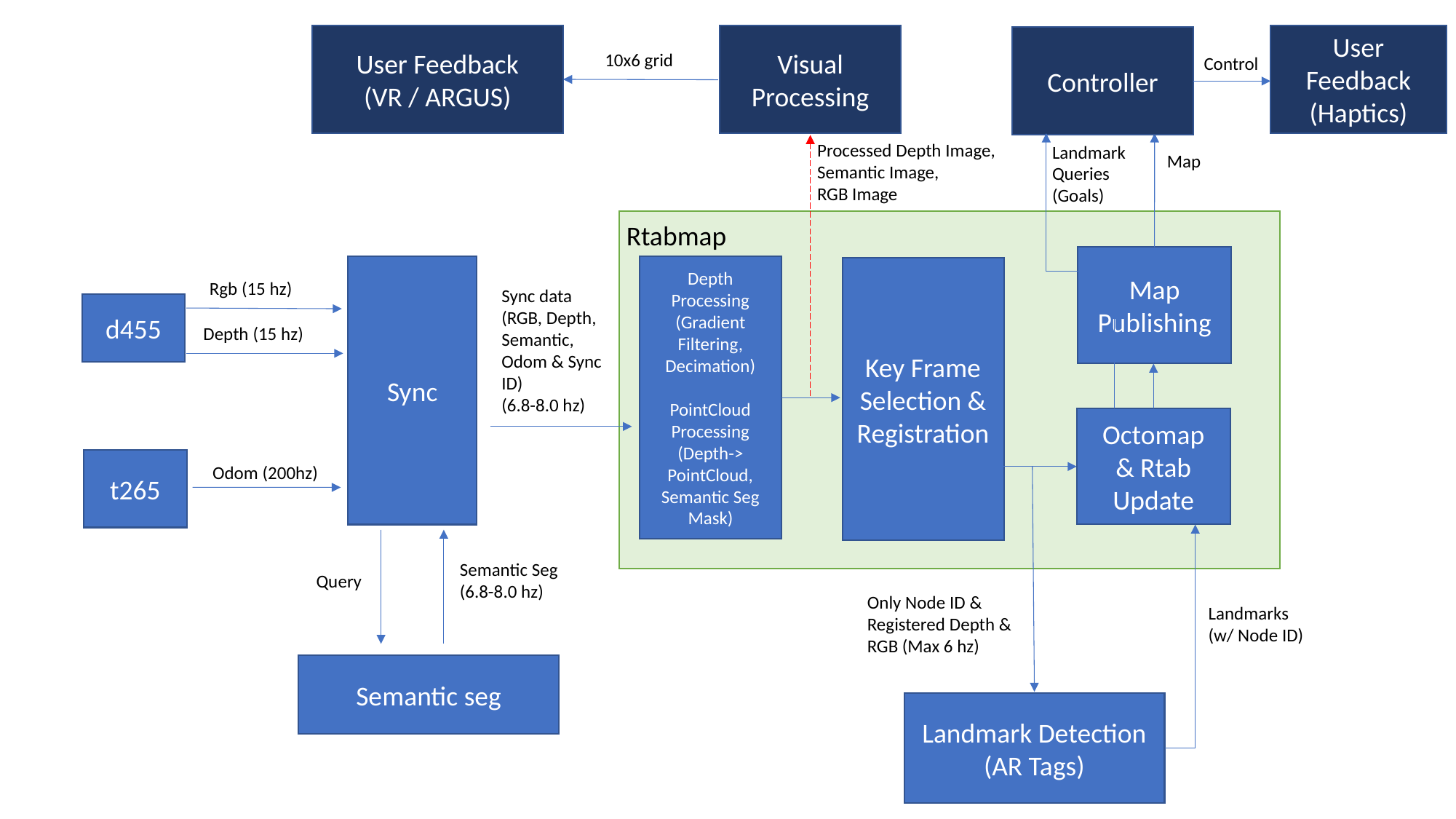

User Feedback
(VR / ARGUS)
Visual Processing
User Feedback
(Haptics)
Controller
10x6 grid
Control
Processed Depth Image,
Semantic Image,
RGB Image
Landmark
Queries
(Goals)

Map

Rtabmap
Map
Publishing
Sync
Depth Processing
(Gradient Filtering, Decimation)

PointCloud Processing
(Depth-> PointCloud, Semantic Seg
Mask)
Key Frame Selection & Registration
Rgb (15 hz)
Sync data
(RGB, Depth,
Semantic, Odom & Sync ID)
(6.8-8.0 hz)
d455
Depth (15 hz)
Octomap
& Rtab
Update
t265
Odom (200hz)
Semantic Seg (6.8-8.0 hz)
Query
Only Node ID &
Registered Depth & RGB (Max 6 hz)
Landmarks (w/ Node ID)

Semantic seg

Landmark Detection
(AR Tags)